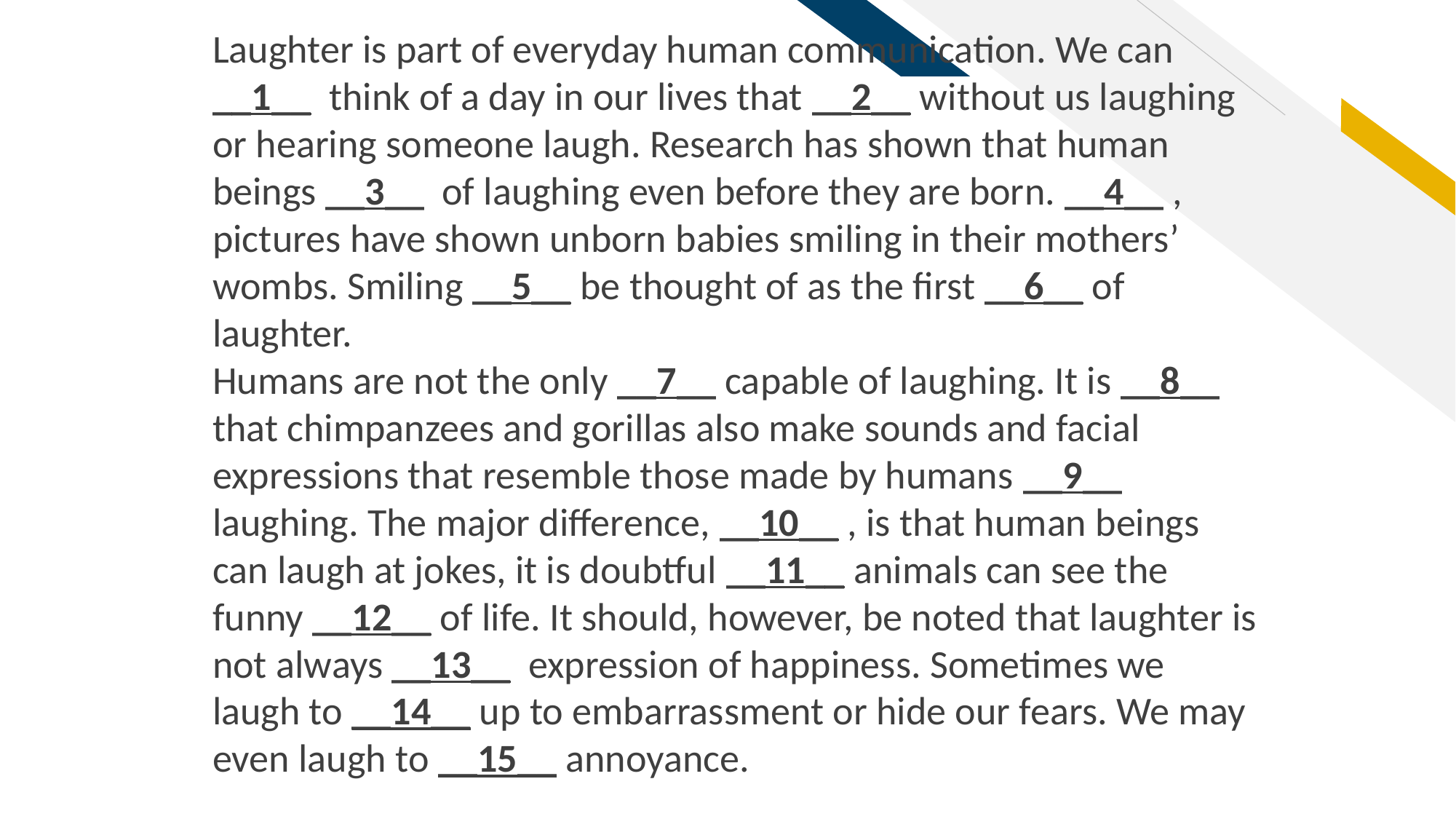

Laughter is part of everyday human communication. We can  __1__  think of a day in our lives that __2__ without us laughing or hearing someone laugh. Research has shown that human beings __3__  of laughing even before they are born. __4__ , pictures have shown unborn babies smiling in their mothers’ wombs. Smiling __5__ be thought of as the first __6__ of laughter.
Humans are not the only __7__ capable of laughing. It is __8__ that chimpanzees and gorillas also make sounds and facial expressions that resemble those made by humans __9__ laughing. The major difference, __10__ , is that human beings can laugh at jokes, it is doubtful __11__ animals can see the funny __12__ of life. It should, however, be noted that laughter is not always __13__  expression of happiness. Sometimes we laugh to __14__ up to embarrassment or hide our fears. We may even laugh to __15__ annoyance.